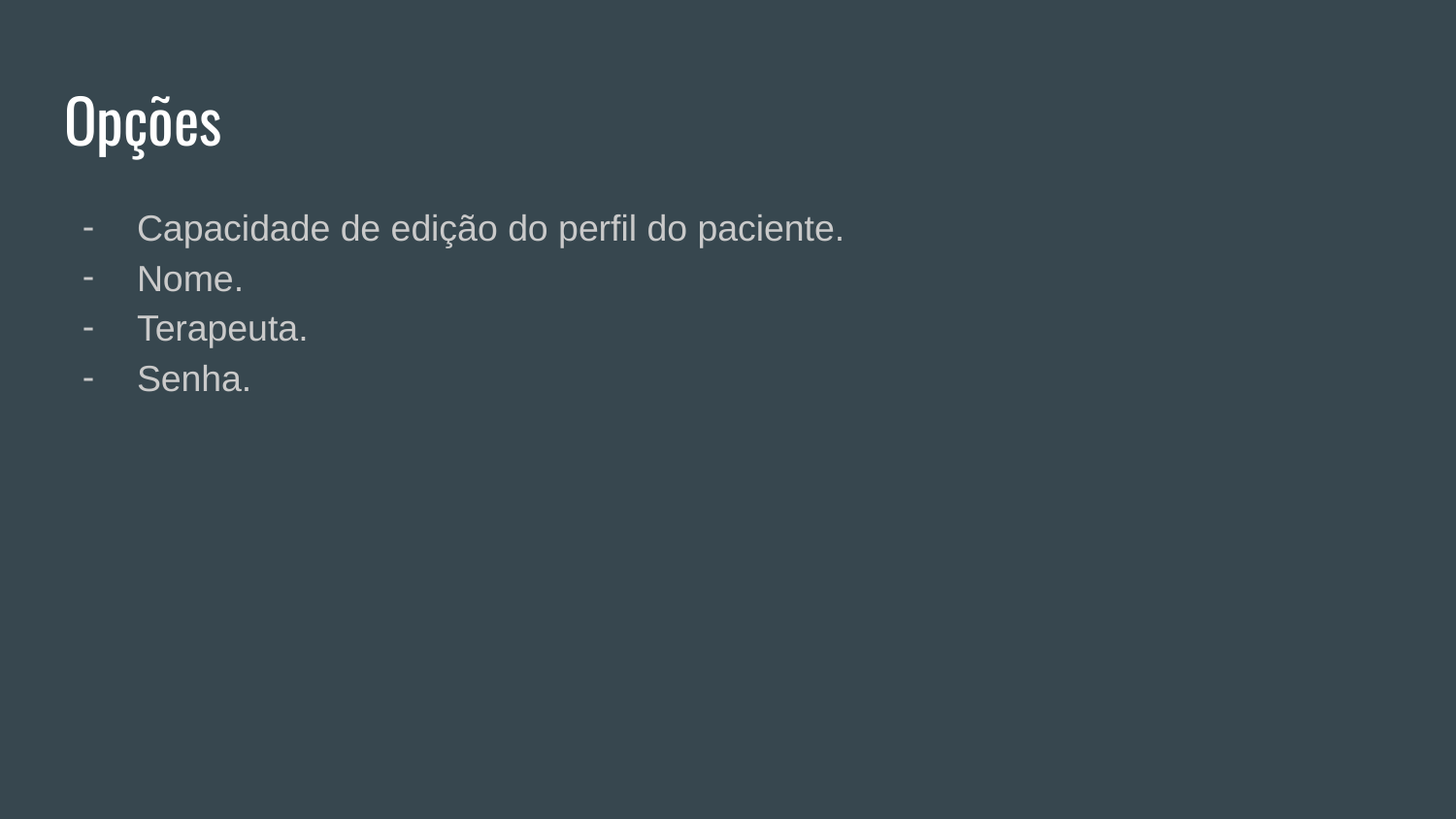

# Opções
Capacidade de edição do perfil do paciente.
Nome.
Terapeuta.
Senha.